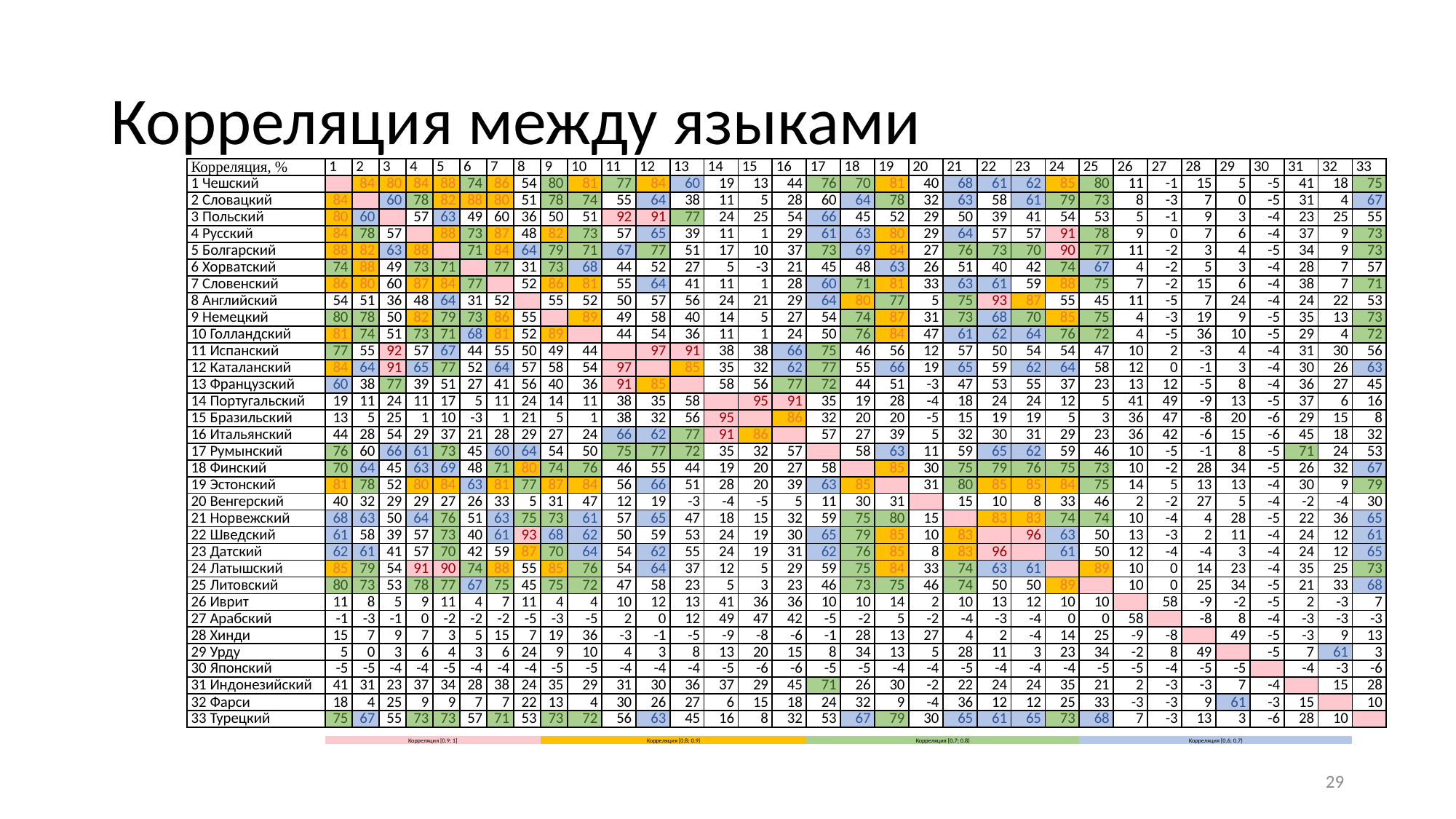

# Корреляция между языками
| Корреляция, % | 1 | 2 | 3 | 4 | 5 | 6 | 7 | 8 | 9 | 10 | 11 | 12 | 13 | 14 | 15 | 16 | 17 | 18 | 19 | 20 | 21 | 22 | 23 | 24 | 25 | 26 | 27 | 28 | 29 | 30 | 31 | 32 | 33 |
| --- | --- | --- | --- | --- | --- | --- | --- | --- | --- | --- | --- | --- | --- | --- | --- | --- | --- | --- | --- | --- | --- | --- | --- | --- | --- | --- | --- | --- | --- | --- | --- | --- | --- |
| 1 Чешский |  | 84 | 80 | 84 | 88 | 74 | 86 | 54 | 80 | 81 | 77 | 84 | 60 | 19 | 13 | 44 | 76 | 70 | 81 | 40 | 68 | 61 | 62 | 85 | 80 | 11 | -1 | 15 | 5 | -5 | 41 | 18 | 75 |
| 2 Словацкий | 84 |  | 60 | 78 | 82 | 88 | 80 | 51 | 78 | 74 | 55 | 64 | 38 | 11 | 5 | 28 | 60 | 64 | 78 | 32 | 63 | 58 | 61 | 79 | 73 | 8 | -3 | 7 | 0 | -5 | 31 | 4 | 67 |
| 3 Польский | 80 | 60 |  | 57 | 63 | 49 | 60 | 36 | 50 | 51 | 92 | 91 | 77 | 24 | 25 | 54 | 66 | 45 | 52 | 29 | 50 | 39 | 41 | 54 | 53 | 5 | -1 | 9 | 3 | -4 | 23 | 25 | 55 |
| 4 Русский | 84 | 78 | 57 |  | 88 | 73 | 87 | 48 | 82 | 73 | 57 | 65 | 39 | 11 | 1 | 29 | 61 | 63 | 80 | 29 | 64 | 57 | 57 | 91 | 78 | 9 | 0 | 7 | 6 | -4 | 37 | 9 | 73 |
| 5 Болгарский | 88 | 82 | 63 | 88 |  | 71 | 84 | 64 | 79 | 71 | 67 | 77 | 51 | 17 | 10 | 37 | 73 | 69 | 84 | 27 | 76 | 73 | 70 | 90 | 77 | 11 | -2 | 3 | 4 | -5 | 34 | 9 | 73 |
| 6 Хорватский | 74 | 88 | 49 | 73 | 71 |  | 77 | 31 | 73 | 68 | 44 | 52 | 27 | 5 | -3 | 21 | 45 | 48 | 63 | 26 | 51 | 40 | 42 | 74 | 67 | 4 | -2 | 5 | 3 | -4 | 28 | 7 | 57 |
| 7 Словенский | 86 | 80 | 60 | 87 | 84 | 77 |  | 52 | 86 | 81 | 55 | 64 | 41 | 11 | 1 | 28 | 60 | 71 | 81 | 33 | 63 | 61 | 59 | 88 | 75 | 7 | -2 | 15 | 6 | -4 | 38 | 7 | 71 |
| 8 Английский | 54 | 51 | 36 | 48 | 64 | 31 | 52 |  | 55 | 52 | 50 | 57 | 56 | 24 | 21 | 29 | 64 | 80 | 77 | 5 | 75 | 93 | 87 | 55 | 45 | 11 | -5 | 7 | 24 | -4 | 24 | 22 | 53 |
| 9 Немецкий | 80 | 78 | 50 | 82 | 79 | 73 | 86 | 55 |  | 89 | 49 | 58 | 40 | 14 | 5 | 27 | 54 | 74 | 87 | 31 | 73 | 68 | 70 | 85 | 75 | 4 | -3 | 19 | 9 | -5 | 35 | 13 | 73 |
| 10 Голландский | 81 | 74 | 51 | 73 | 71 | 68 | 81 | 52 | 89 |  | 44 | 54 | 36 | 11 | 1 | 24 | 50 | 76 | 84 | 47 | 61 | 62 | 64 | 76 | 72 | 4 | -5 | 36 | 10 | -5 | 29 | 4 | 72 |
| 11 Испанский | 77 | 55 | 92 | 57 | 67 | 44 | 55 | 50 | 49 | 44 |  | 97 | 91 | 38 | 38 | 66 | 75 | 46 | 56 | 12 | 57 | 50 | 54 | 54 | 47 | 10 | 2 | -3 | 4 | -4 | 31 | 30 | 56 |
| 12 Каталанский | 84 | 64 | 91 | 65 | 77 | 52 | 64 | 57 | 58 | 54 | 97 |  | 85 | 35 | 32 | 62 | 77 | 55 | 66 | 19 | 65 | 59 | 62 | 64 | 58 | 12 | 0 | -1 | 3 | -4 | 30 | 26 | 63 |
| 13 Французский | 60 | 38 | 77 | 39 | 51 | 27 | 41 | 56 | 40 | 36 | 91 | 85 |  | 58 | 56 | 77 | 72 | 44 | 51 | -3 | 47 | 53 | 55 | 37 | 23 | 13 | 12 | -5 | 8 | -4 | 36 | 27 | 45 |
| 14 Португальский | 19 | 11 | 24 | 11 | 17 | 5 | 11 | 24 | 14 | 11 | 38 | 35 | 58 |  | 95 | 91 | 35 | 19 | 28 | -4 | 18 | 24 | 24 | 12 | 5 | 41 | 49 | -9 | 13 | -5 | 37 | 6 | 16 |
| 15 Бразильский | 13 | 5 | 25 | 1 | 10 | -3 | 1 | 21 | 5 | 1 | 38 | 32 | 56 | 95 |  | 86 | 32 | 20 | 20 | -5 | 15 | 19 | 19 | 5 | 3 | 36 | 47 | -8 | 20 | -6 | 29 | 15 | 8 |
| 16 Итальянский | 44 | 28 | 54 | 29 | 37 | 21 | 28 | 29 | 27 | 24 | 66 | 62 | 77 | 91 | 86 |  | 57 | 27 | 39 | 5 | 32 | 30 | 31 | 29 | 23 | 36 | 42 | -6 | 15 | -6 | 45 | 18 | 32 |
| 17 Румынский | 76 | 60 | 66 | 61 | 73 | 45 | 60 | 64 | 54 | 50 | 75 | 77 | 72 | 35 | 32 | 57 |  | 58 | 63 | 11 | 59 | 65 | 62 | 59 | 46 | 10 | -5 | -1 | 8 | -5 | 71 | 24 | 53 |
| 18 Финский | 70 | 64 | 45 | 63 | 69 | 48 | 71 | 80 | 74 | 76 | 46 | 55 | 44 | 19 | 20 | 27 | 58 |  | 85 | 30 | 75 | 79 | 76 | 75 | 73 | 10 | -2 | 28 | 34 | -5 | 26 | 32 | 67 |
| 19 Эстонский | 81 | 78 | 52 | 80 | 84 | 63 | 81 | 77 | 87 | 84 | 56 | 66 | 51 | 28 | 20 | 39 | 63 | 85 |  | 31 | 80 | 85 | 85 | 84 | 75 | 14 | 5 | 13 | 13 | -4 | 30 | 9 | 79 |
| 20 Венгерский | 40 | 32 | 29 | 29 | 27 | 26 | 33 | 5 | 31 | 47 | 12 | 19 | -3 | -4 | -5 | 5 | 11 | 30 | 31 |  | 15 | 10 | 8 | 33 | 46 | 2 | -2 | 27 | 5 | -4 | -2 | -4 | 30 |
| 21 Норвежский | 68 | 63 | 50 | 64 | 76 | 51 | 63 | 75 | 73 | 61 | 57 | 65 | 47 | 18 | 15 | 32 | 59 | 75 | 80 | 15 |  | 83 | 83 | 74 | 74 | 10 | -4 | 4 | 28 | -5 | 22 | 36 | 65 |
| 22 Шведский | 61 | 58 | 39 | 57 | 73 | 40 | 61 | 93 | 68 | 62 | 50 | 59 | 53 | 24 | 19 | 30 | 65 | 79 | 85 | 10 | 83 |  | 96 | 63 | 50 | 13 | -3 | 2 | 11 | -4 | 24 | 12 | 61 |
| 23 Датский | 62 | 61 | 41 | 57 | 70 | 42 | 59 | 87 | 70 | 64 | 54 | 62 | 55 | 24 | 19 | 31 | 62 | 76 | 85 | 8 | 83 | 96 |  | 61 | 50 | 12 | -4 | -4 | 3 | -4 | 24 | 12 | 65 |
| 24 Латышский | 85 | 79 | 54 | 91 | 90 | 74 | 88 | 55 | 85 | 76 | 54 | 64 | 37 | 12 | 5 | 29 | 59 | 75 | 84 | 33 | 74 | 63 | 61 |  | 89 | 10 | 0 | 14 | 23 | -4 | 35 | 25 | 73 |
| 25 Литовский | 80 | 73 | 53 | 78 | 77 | 67 | 75 | 45 | 75 | 72 | 47 | 58 | 23 | 5 | 3 | 23 | 46 | 73 | 75 | 46 | 74 | 50 | 50 | 89 |  | 10 | 0 | 25 | 34 | -5 | 21 | 33 | 68 |
| 26 Иврит | 11 | 8 | 5 | 9 | 11 | 4 | 7 | 11 | 4 | 4 | 10 | 12 | 13 | 41 | 36 | 36 | 10 | 10 | 14 | 2 | 10 | 13 | 12 | 10 | 10 |  | 58 | -9 | -2 | -5 | 2 | -3 | 7 |
| 27 Арабский | -1 | -3 | -1 | 0 | -2 | -2 | -2 | -5 | -3 | -5 | 2 | 0 | 12 | 49 | 47 | 42 | -5 | -2 | 5 | -2 | -4 | -3 | -4 | 0 | 0 | 58 |  | -8 | 8 | -4 | -3 | -3 | -3 |
| 28 Хинди | 15 | 7 | 9 | 7 | 3 | 5 | 15 | 7 | 19 | 36 | -3 | -1 | -5 | -9 | -8 | -6 | -1 | 28 | 13 | 27 | 4 | 2 | -4 | 14 | 25 | -9 | -8 |  | 49 | -5 | -3 | 9 | 13 |
| 29 Урду | 5 | 0 | 3 | 6 | 4 | 3 | 6 | 24 | 9 | 10 | 4 | 3 | 8 | 13 | 20 | 15 | 8 | 34 | 13 | 5 | 28 | 11 | 3 | 23 | 34 | -2 | 8 | 49 |  | -5 | 7 | 61 | 3 |
| 30 Японский | -5 | -5 | -4 | -4 | -5 | -4 | -4 | -4 | -5 | -5 | -4 | -4 | -4 | -5 | -6 | -6 | -5 | -5 | -4 | -4 | -5 | -4 | -4 | -4 | -5 | -5 | -4 | -5 | -5 |  | -4 | -3 | -6 |
| 31 Индонезийский | 41 | 31 | 23 | 37 | 34 | 28 | 38 | 24 | 35 | 29 | 31 | 30 | 36 | 37 | 29 | 45 | 71 | 26 | 30 | -2 | 22 | 24 | 24 | 35 | 21 | 2 | -3 | -3 | 7 | -4 |  | 15 | 28 |
| 32 Фарси | 18 | 4 | 25 | 9 | 9 | 7 | 7 | 22 | 13 | 4 | 30 | 26 | 27 | 6 | 15 | 18 | 24 | 32 | 9 | -4 | 36 | 12 | 12 | 25 | 33 | -3 | -3 | 9 | 61 | -3 | 15 |  | 10 |
| 33 Турецкий | 75 | 67 | 55 | 73 | 73 | 57 | 71 | 53 | 73 | 72 | 56 | 63 | 45 | 16 | 8 | 32 | 53 | 67 | 79 | 30 | 65 | 61 | 65 | 73 | 68 | 7 | -3 | 13 | 3 | -6 | 28 | 10 |  |
|  |  |  |  |  |  |  |  |  |  |  |  |  |  |  |  |  |  |  |  |  |  |  |  |  |  |  |  |  |  |  |  |  |  |
|  | Корреляция [0.9; 1] |  |  |  |  |  |  |  | Корреляция [0.8; 0.9) |  |  |  |  |  |  |  | Корреляция [0.7; 0.8) |  |  |  |  |  |  |  | Корреляция [0.6; 0.7) |  |  |  |  |  |  |  |  |
|  |  |  |  |  |  |  |  |  |  |  |  |  |  |  |  |  |  |  |  |  |  |  |  |  |  |  |  |  |  |  |  |  |  |
29